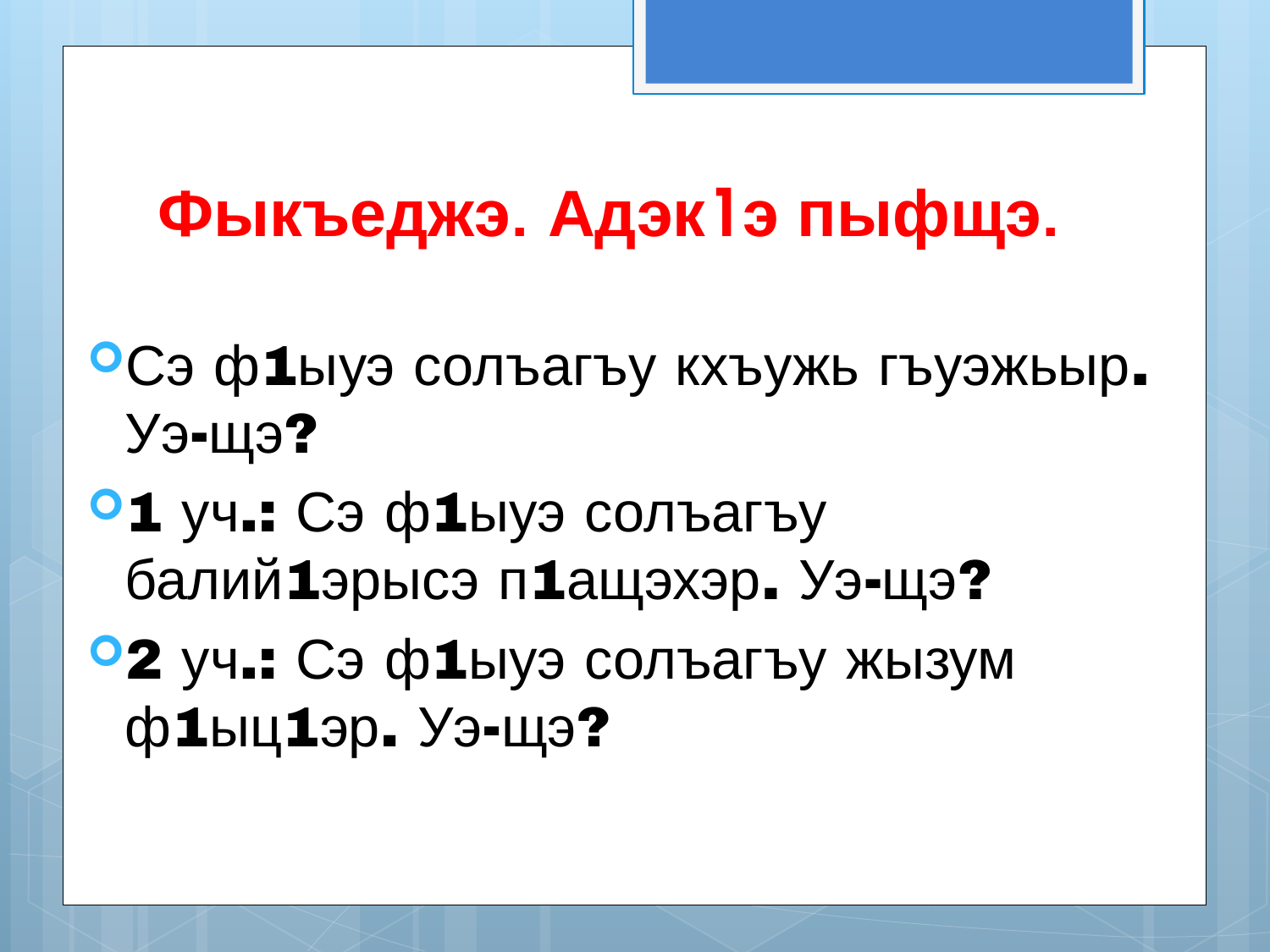

# Фыкъеджэ. Адэк1э пыфщэ.
Сэ ф1ыуэ солъагъу кхъужь гъуэжьыр. Уэ-щэ?
1 уч.: Сэ ф1ыуэ солъагъу балий1эрысэ п1ащэхэр. Уэ-щэ?
2 уч.: Сэ ф1ыуэ солъагъу жызум ф1ыц1эр. Уэ-щэ?